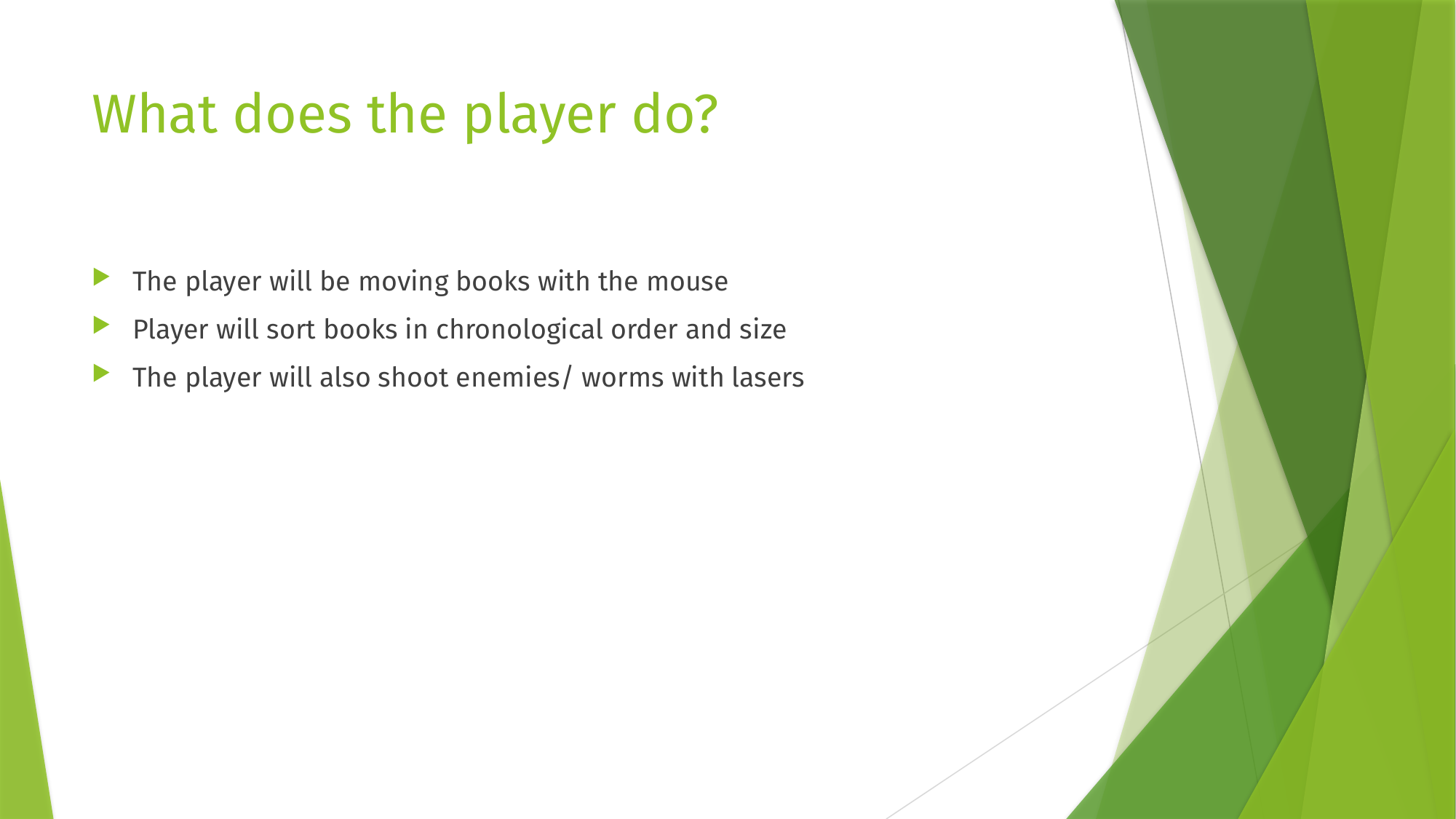

# What does the player do?
The player will be moving books with the mouse
Player will sort books in chronological order and size
The player will also shoot enemies/ worms with lasers